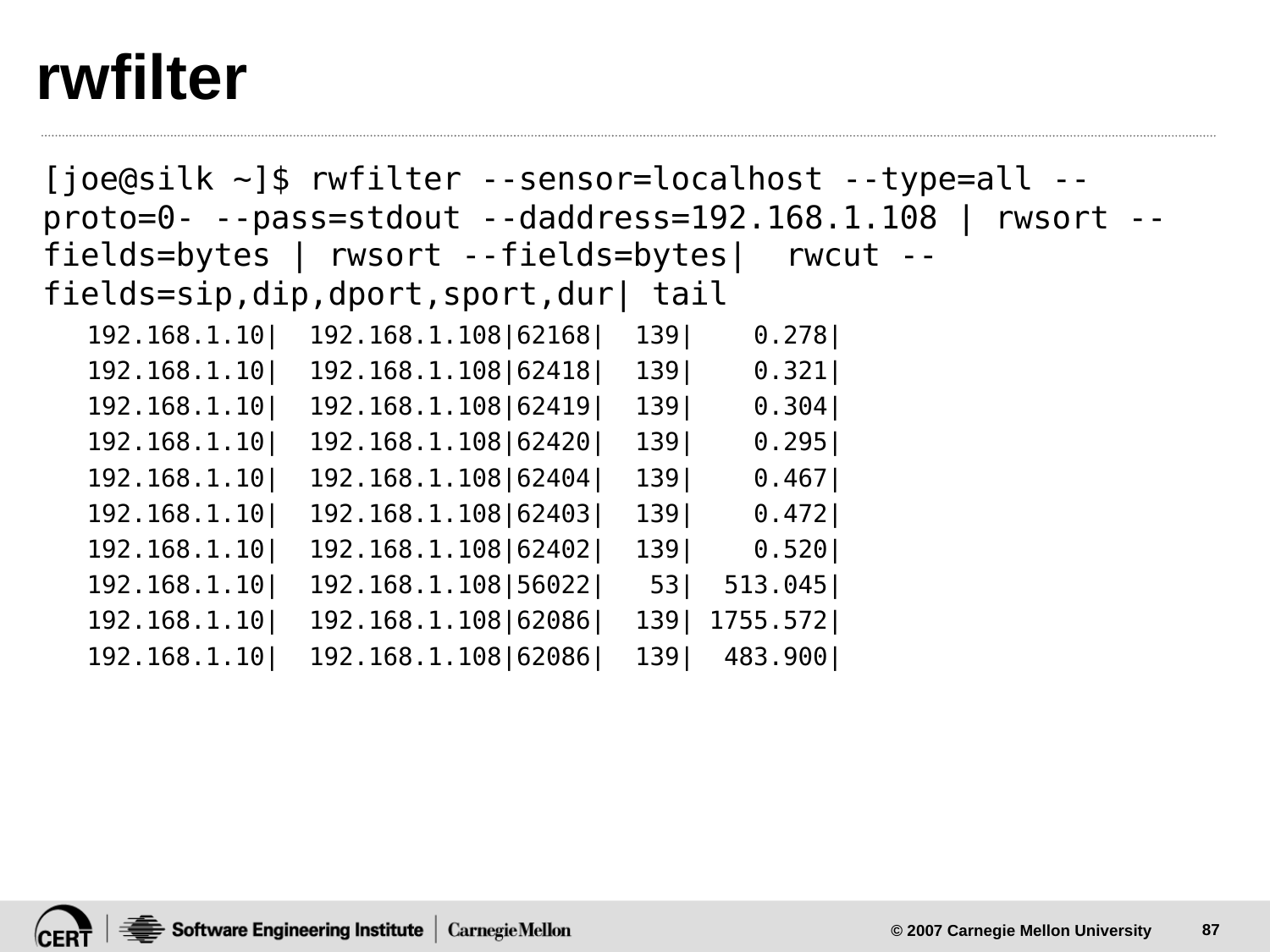

# rwfilter
[joe@silk ~]$ rwfilter --sensor=localhost --type=all --proto=0- --pass=stdout --daddress=192.168.1.108 | rwsort --fields=bytes | rwsort --fields=bytes|  rwcut --fields=sip,dip,dport,sport,dur| tail
   192.168.1.10|  192.168.1.108|62168|  139|    0.278|
   192.168.1.10|  192.168.1.108|62418|  139|    0.321|
   192.168.1.10|  192.168.1.108|62419|  139|    0.304|
   192.168.1.10|  192.168.1.108|62420|  139|    0.295|
   192.168.1.10|  192.168.1.108|62404|  139|    0.467|
   192.168.1.10|  192.168.1.108|62403|  139|    0.472|
   192.168.1.10|  192.168.1.108|62402|  139|    0.520|
   192.168.1.10|  192.168.1.108|56022|   53|  513.045|
   192.168.1.10|  192.168.1.108|62086|  139| 1755.572|
   192.168.1.10|  192.168.1.108|62086|  139|  483.900|